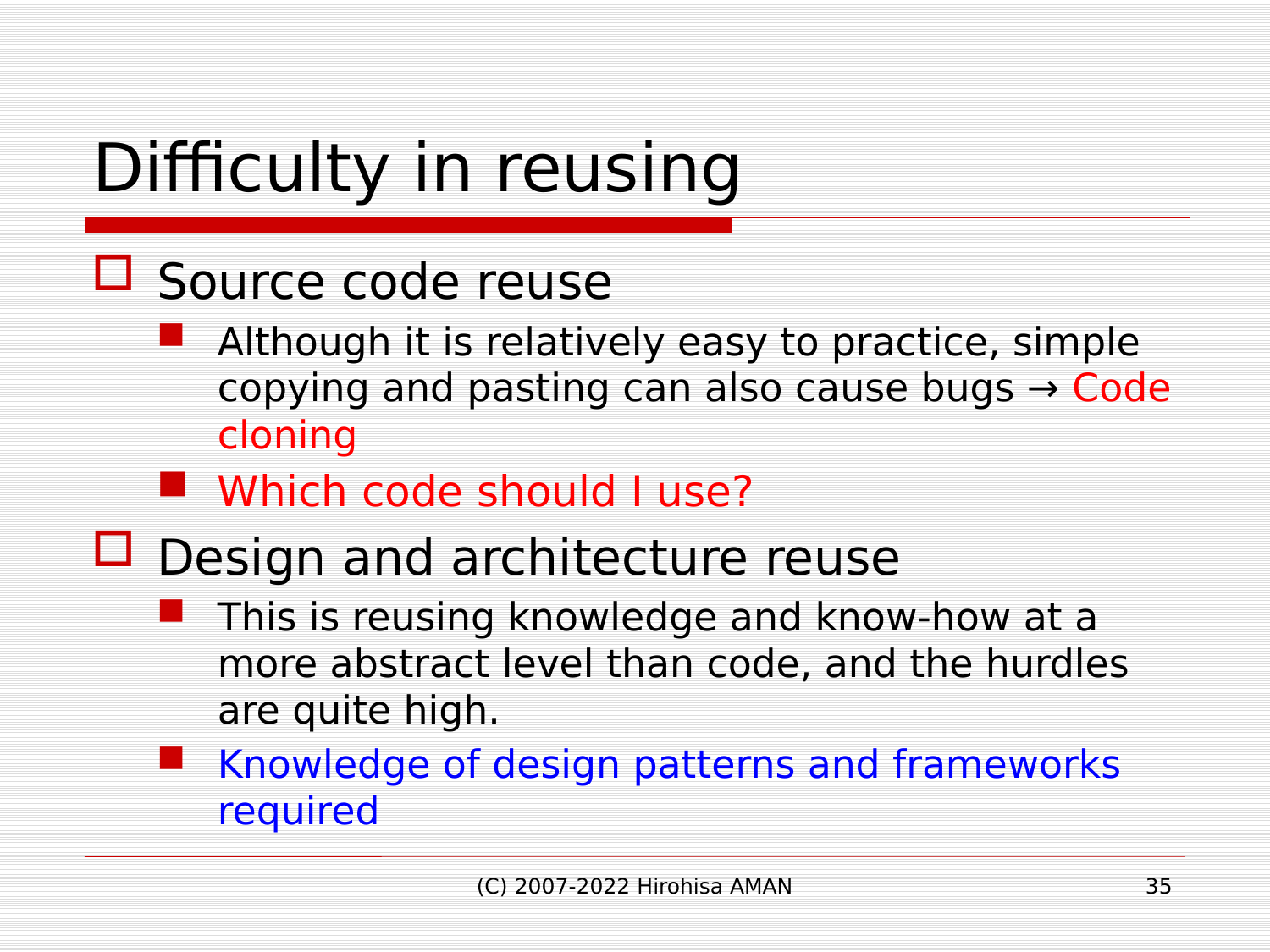

# Difficulty in reusing
Source code reuse
Although it is relatively easy to practice, simple copying and pasting can also cause bugs → Code cloning
Which code should I use?
Design and architecture reuse
This is reusing knowledge and know-how at a more abstract level than code, and the hurdles are quite high.
Knowledge of design patterns and frameworks required
(C) 2007-2022 Hirohisa AMAN
35